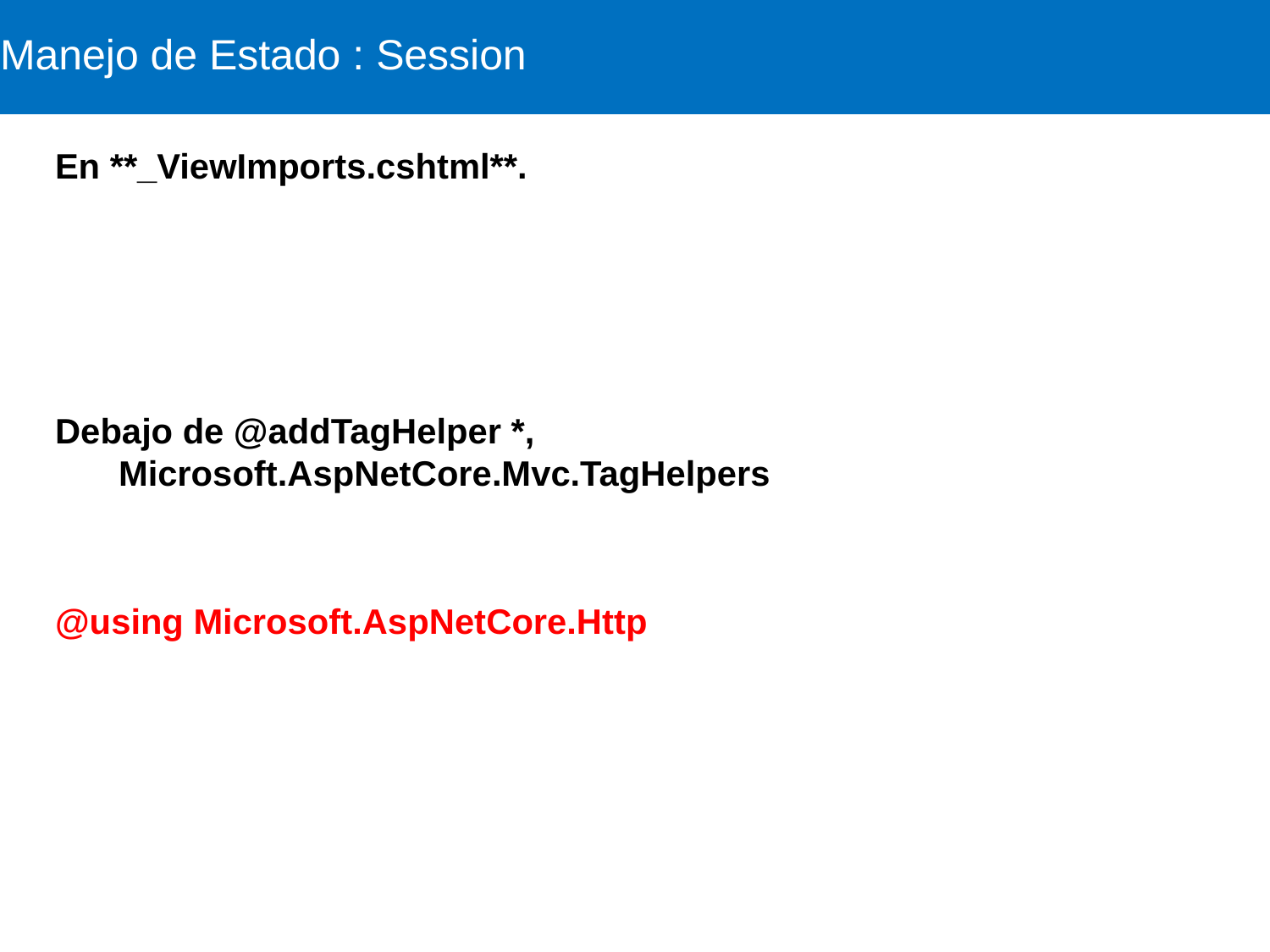

# Manejo de Estado : Session
En **_ViewImports.cshtml**.

Debajo de @addTagHelper *, Microsoft.AspNetCore.Mvc.TagHelpers

@using Microsoft.AspNetCore.Http